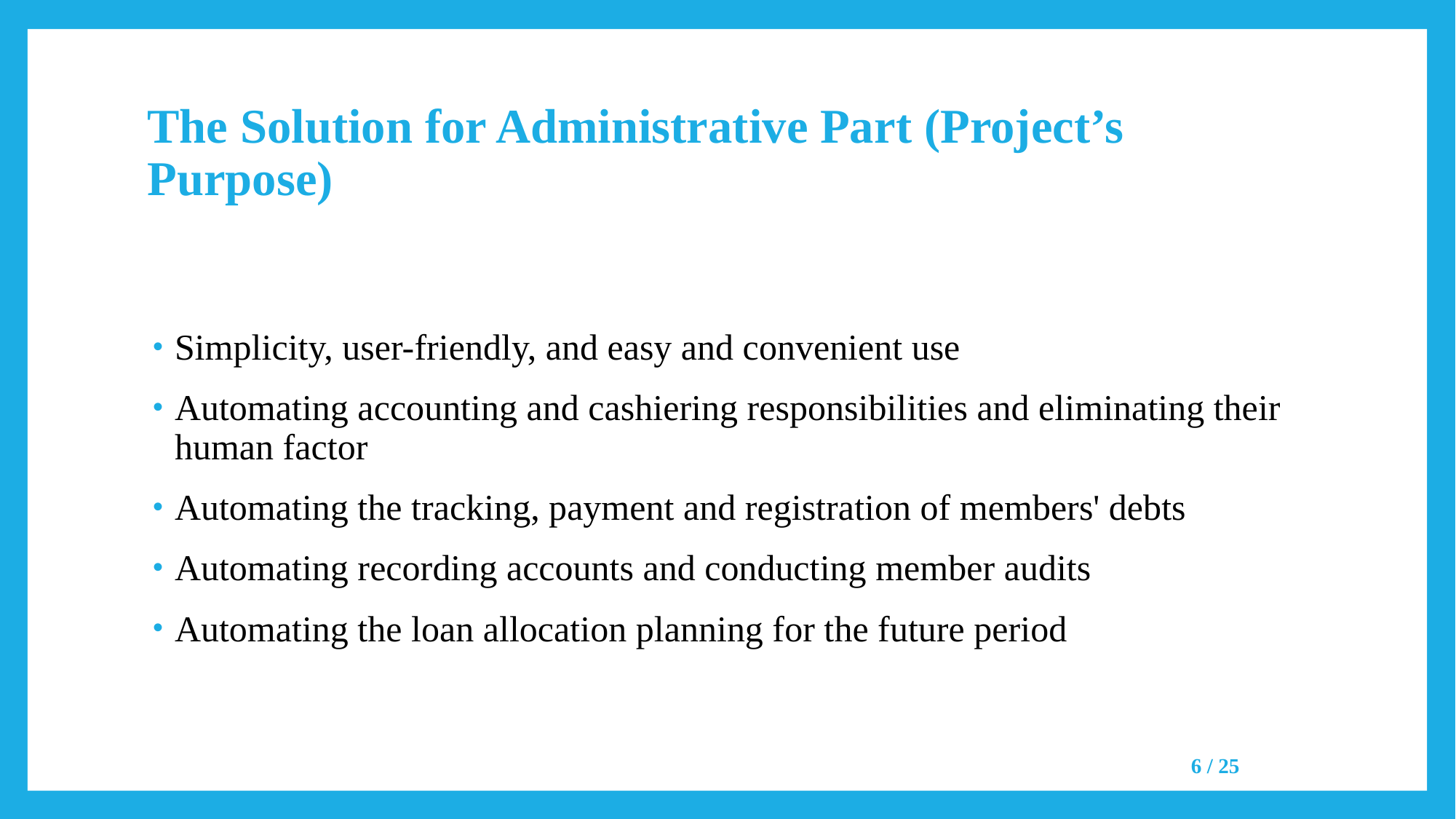

# The Solution for Administrative Part (Project’s Purpose)
Simplicity, user-friendly, and easy and convenient use​
Automating accounting and cashiering responsibilities and eliminating their human factor
Automating the tracking, payment and registration of members' debts
Automating recording accounts and conducting member audits
Automating the loan allocation planning for the future period
6 / 25